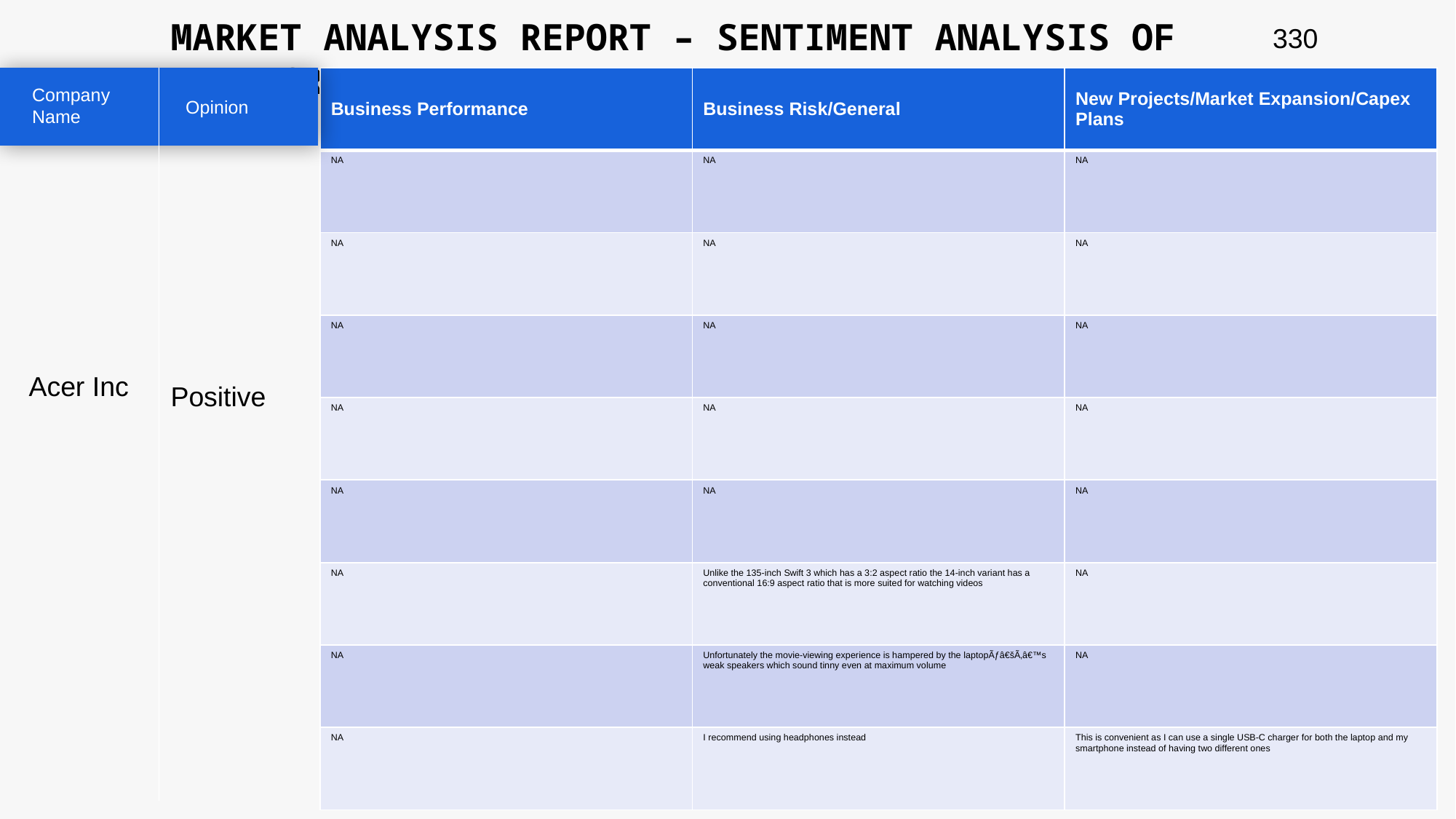

MARKET ANALYSIS REPORT – SENTIMENT ANALYSIS OF PEER GROUP
330

| Business Performance | Business Risk/General | New Projects/Market Expansion/Capex Plans |
| --- | --- | --- |
| NA | NA | NA |
| NA | NA | NA |
| NA | NA | NA |
| NA | NA | NA |
| NA | NA | NA |
| NA | Unlike the 135-inch Swift 3 which has a 3:2 aspect ratio the 14-inch variant has a conventional 16:9 aspect ratio that is more suited for watching videos | NA |
| NA | Unfortunately the movie-viewing experience is hampered by the laptopÃƒâ€šÃ‚â€™s weak speakers which sound tinny even at maximum volume | NA |
| NA | I recommend using headphones instead | This is convenient as I can use a single USB-C charger for both the laptop and my smartphone instead of having two different ones |
Company Name
Opinion
Acer Inc
Positive